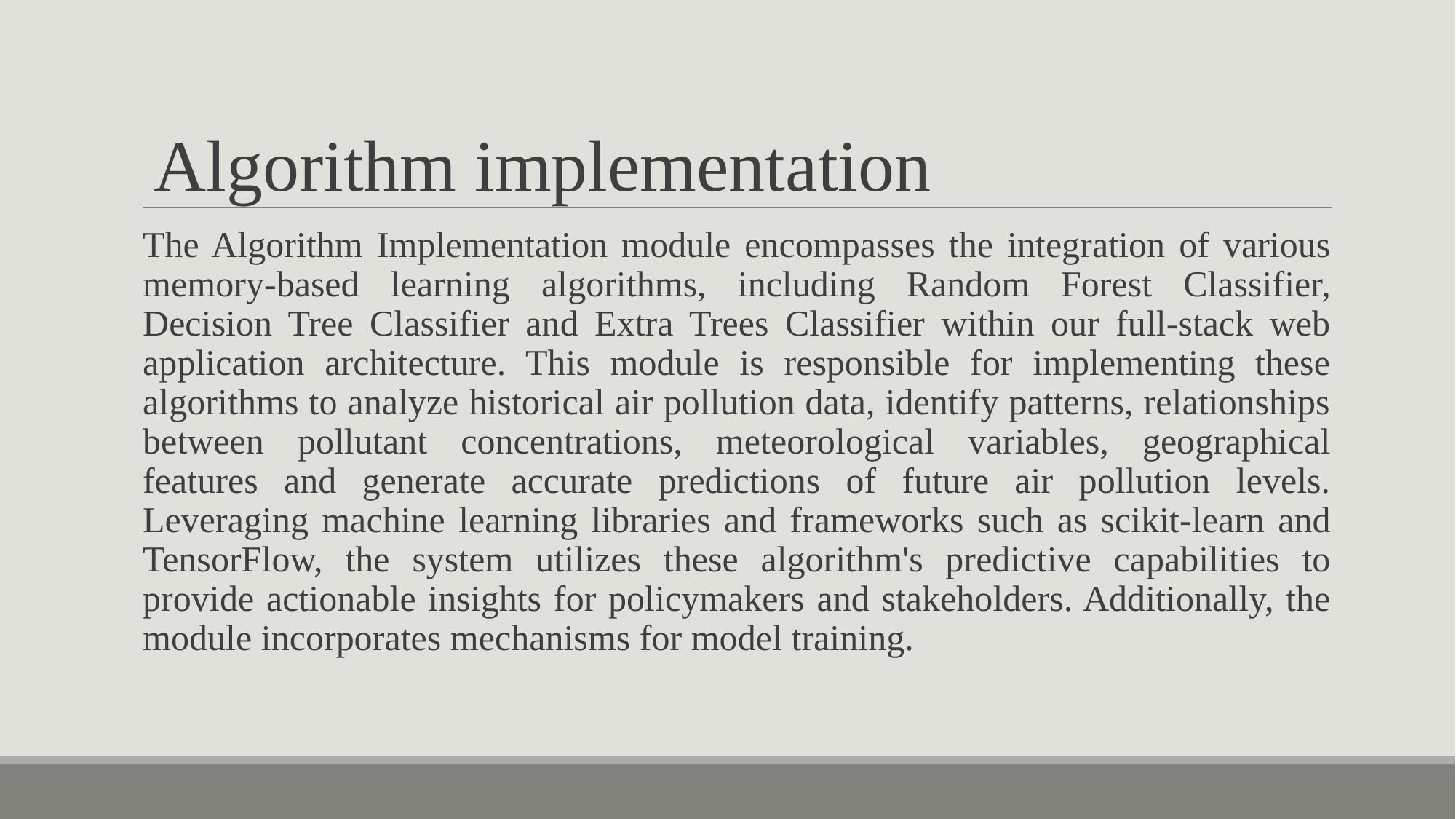

# Algorithm implementation
The Algorithm Implementation module encompasses the integration of various memory-based learning algorithms, including Random Forest Classifier, Decision Tree Classifier and Extra Trees Classifier within our full-stack web application architecture. This module is responsible for implementing these algorithms to analyze historical air pollution data, identify patterns, relationships between pollutant concentrations, meteorological variables, geographical features and generate accurate predictions of future air pollution levels. Leveraging machine learning libraries and frameworks such as scikit-learn and TensorFlow, the system utilizes these algorithm's predictive capabilities to provide actionable insights for policymakers and stakeholders. Additionally, the module incorporates mechanisms for model training.